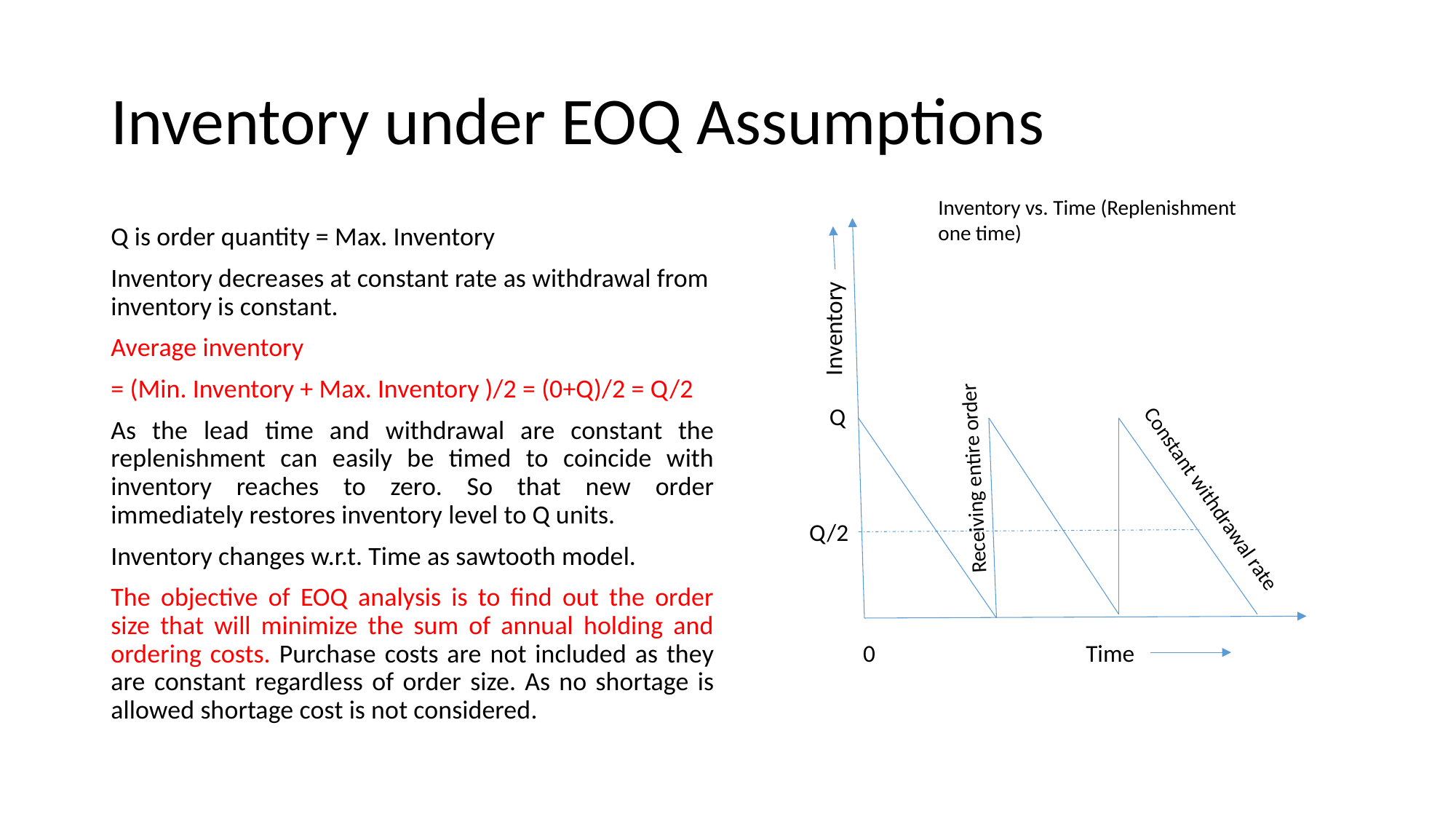

# Inventory under EOQ Assumptions
Inventory vs. Time (Replenishment one time)
Q is order quantity = Max. Inventory
Inventory decreases at constant rate as withdrawal from inventory is constant.
Average inventory
= (Min. Inventory + Max. Inventory )/2 = (0+Q)/2 = Q/2
As the lead time and withdrawal are constant the replenishment can easily be timed to coincide with inventory reaches to zero. So that new order immediately restores inventory level to Q units.
Inventory changes w.r.t. Time as sawtooth model.
The objective of EOQ analysis is to find out the order size that will minimize the sum of annual holding and ordering costs. Purchase costs are not included as they are constant regardless of order size. As no shortage is allowed shortage cost is not considered.
Inventory
Q
Receiving entire order
Constant withdrawal rate
Q/2
0
Time